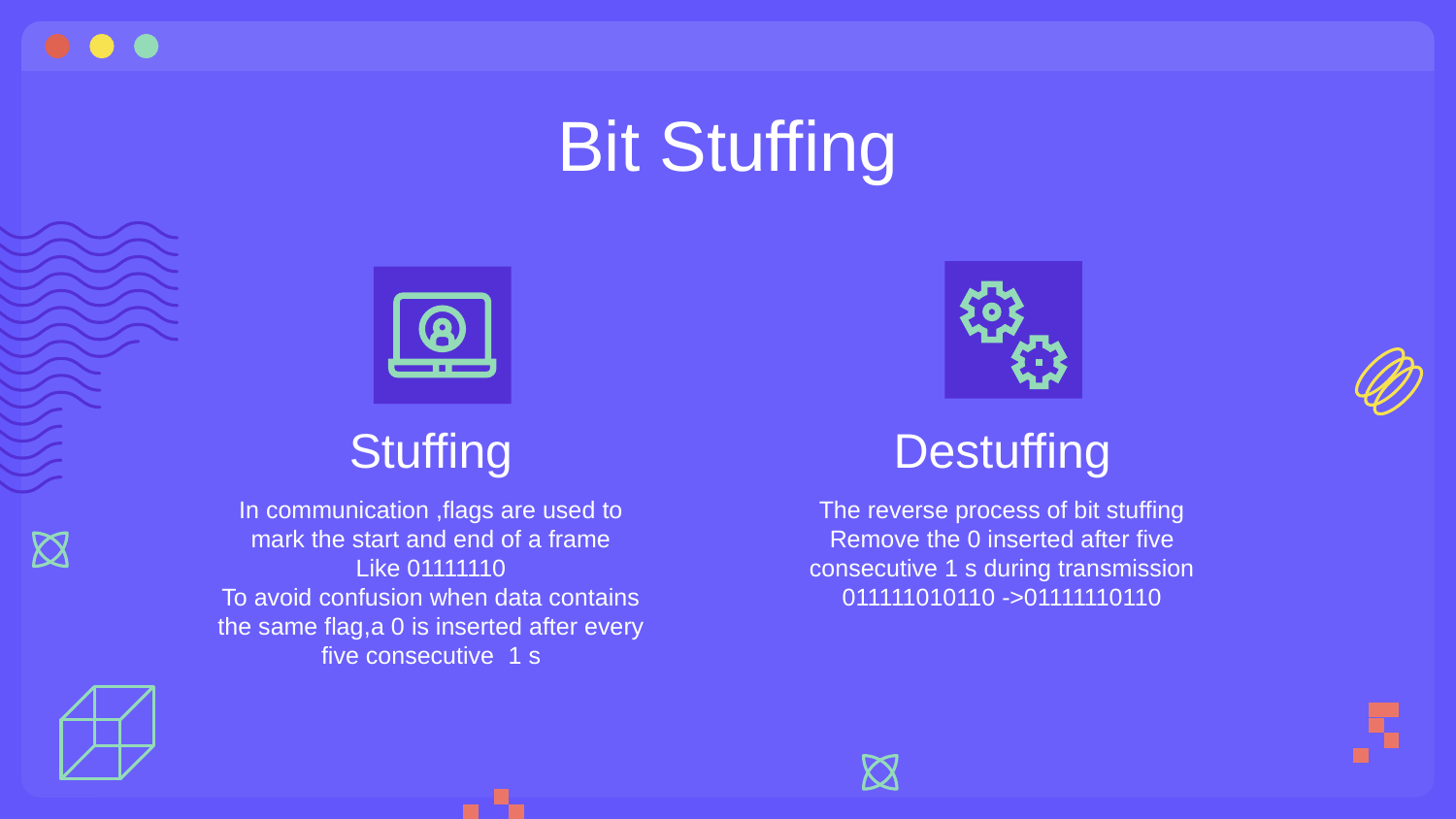

# Bit Stuffing

Stuffing
Destuffing
In communication ,flags are used to mark the start and end of a frame
Like 01111110
To avoid confusion when data contains the same flag,a 0 is inserted after every five consecutive  1 s
The reverse process of bit stuffing
Remove the 0 inserted after five consecutive 1 s during transmission
011111010110 ->01111110110